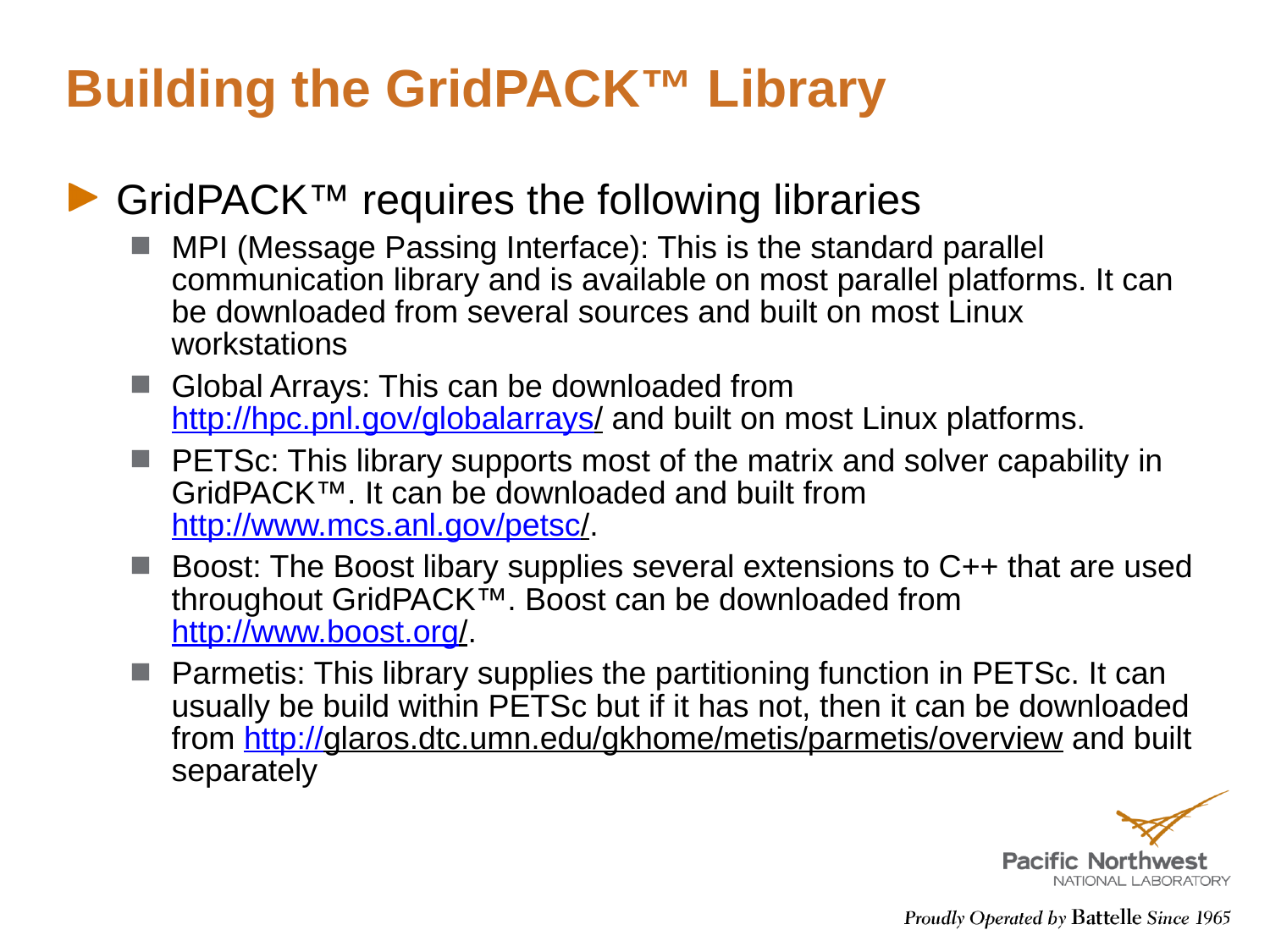

# Building the GridPACK™ Library
GridPACK™ requires the following libraries
MPI (Message Passing Interface): This is the standard parallel communication library and is available on most parallel platforms. It can be downloaded from several sources and built on most Linux workstations
Global Arrays: This can be downloaded from http://hpc.pnl.gov/globalarrays/ and built on most Linux platforms.
PETSc: This library supports most of the matrix and solver capability in GridPACK™. It can be downloaded and built from http://www.mcs.anl.gov/petsc/.
Boost: The Boost libary supplies several extensions to C++ that are used throughout GridPACK™. Boost can be downloaded from http://www.boost.org/.
Parmetis: This library supplies the partitioning function in PETSc. It can usually be build within PETSc but if it has not, then it can be downloaded from http://glaros.dtc.umn.edu/gkhome/metis/parmetis/overview and built separately